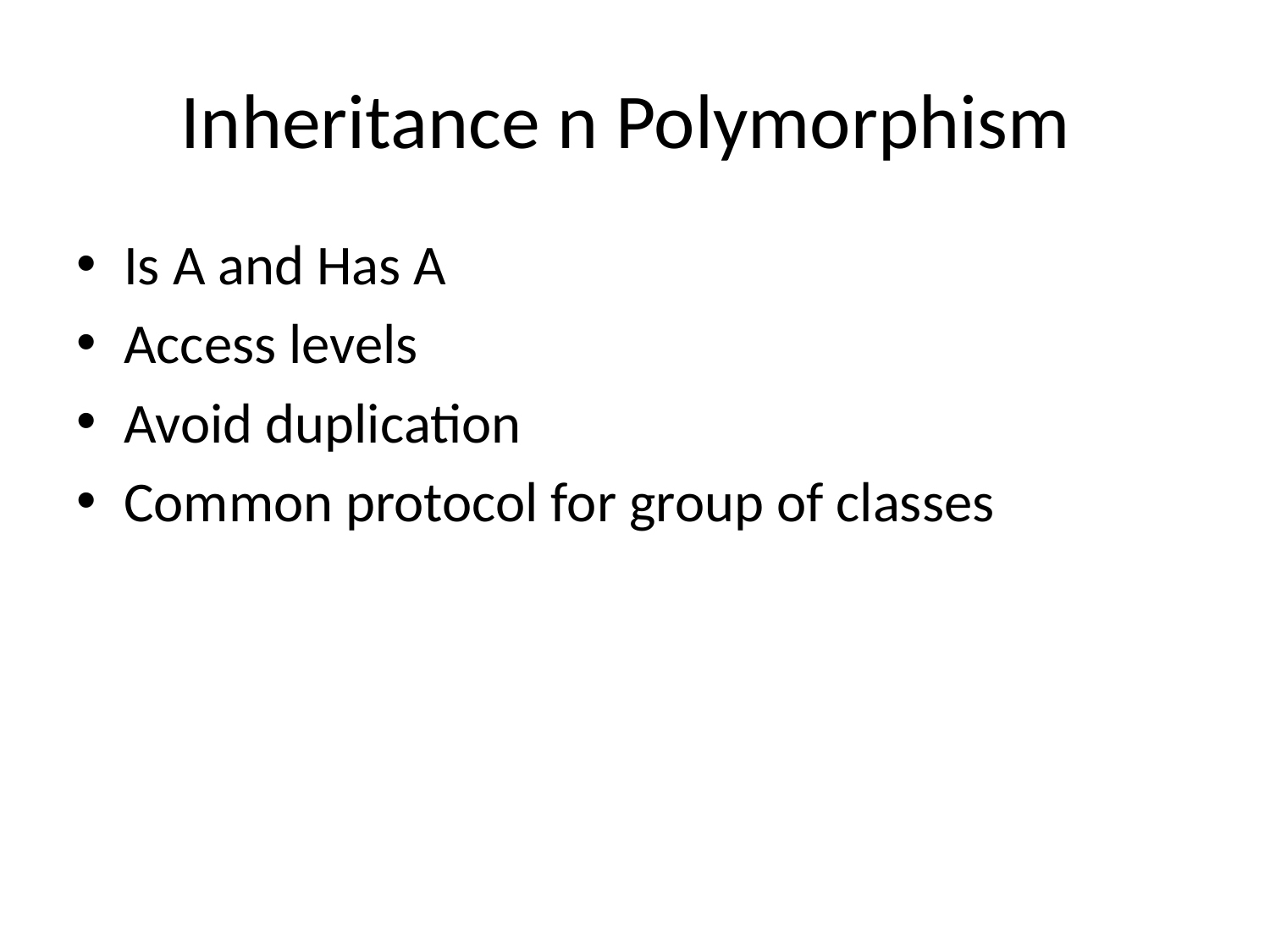

# Inheritance n Polymorphism
Is A and Has A
Access levels
Avoid duplication
Common protocol for group of classes